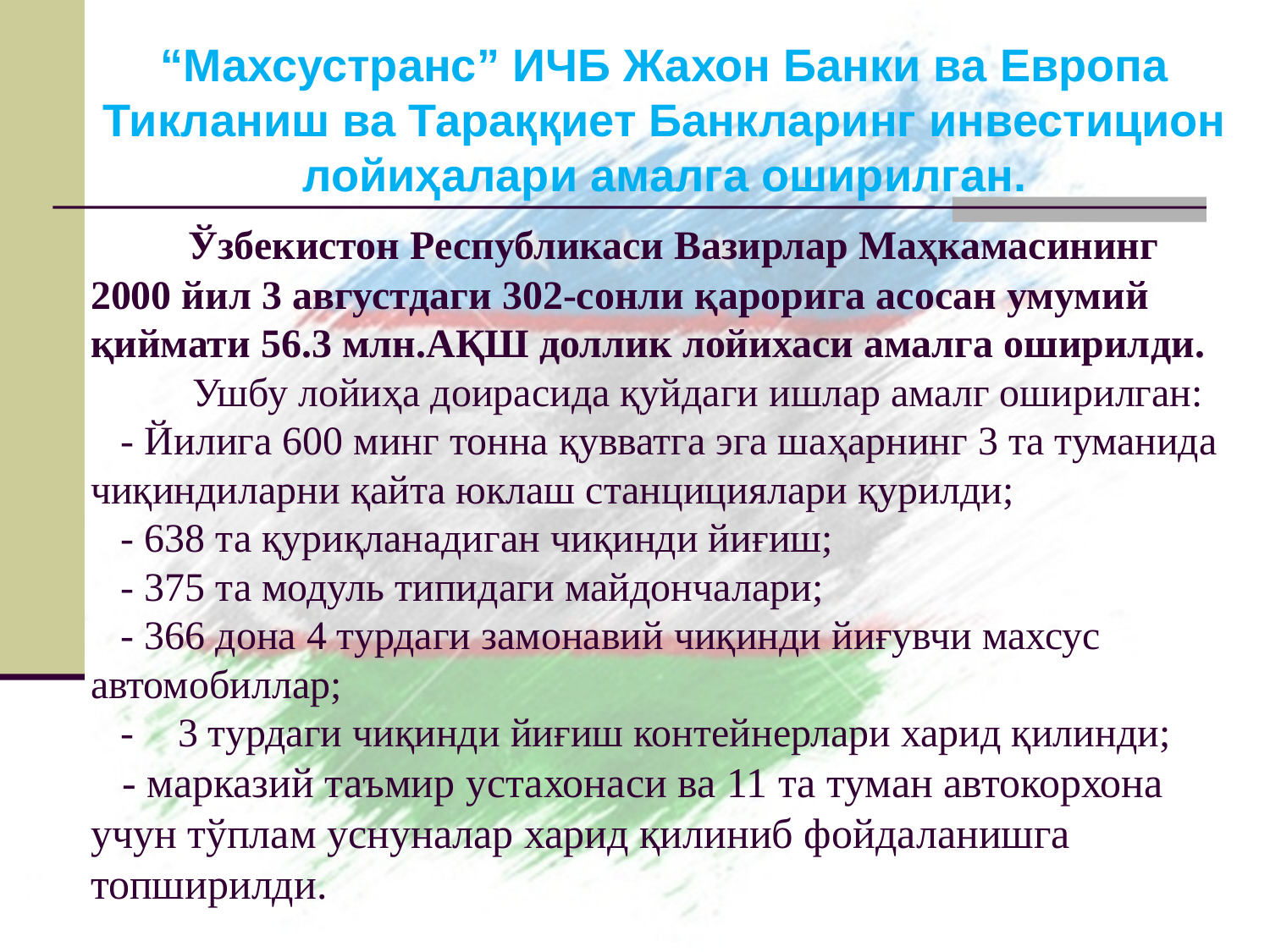

“Махсустранс” ИЧБ Жахон Банки ва Европа Тикланиш ва Тараққиет Банкларинг инвестицион лойиҳалари амалга оширилган.

# Ўзбекистон Республикаси Вазирлар Маҳкамасининг 2000 йил 3 августдаги 302-сонли қарорига асосан умумий қиймати 56.3 млн.АҚШ доллик лойихаси амалга оширилди. Ушбу лойиҳа доирасида қуйдаги ишлар амалг оширилган: - Йилига 600 минг тонна қувватга эга шаҳарнинг 3 та туманида чиқиндиларни қайта юклаш станцициялари қурилди; - 638 та қуриқланадиган чиқинди йиғиш; - 375 та модуль типидаги майдончалари; - 366 дона 4 турдаги замонавий чиқинди йиғувчи махсус автомобиллар; -	3 турдаги чиқинди йиғиш контейнерлари харид қилинди; - марказий таъмир устахонаси ва 11 та туман автокорхона учун тўплам уснуналар харид қилиниб фойдаланишга топширилди.